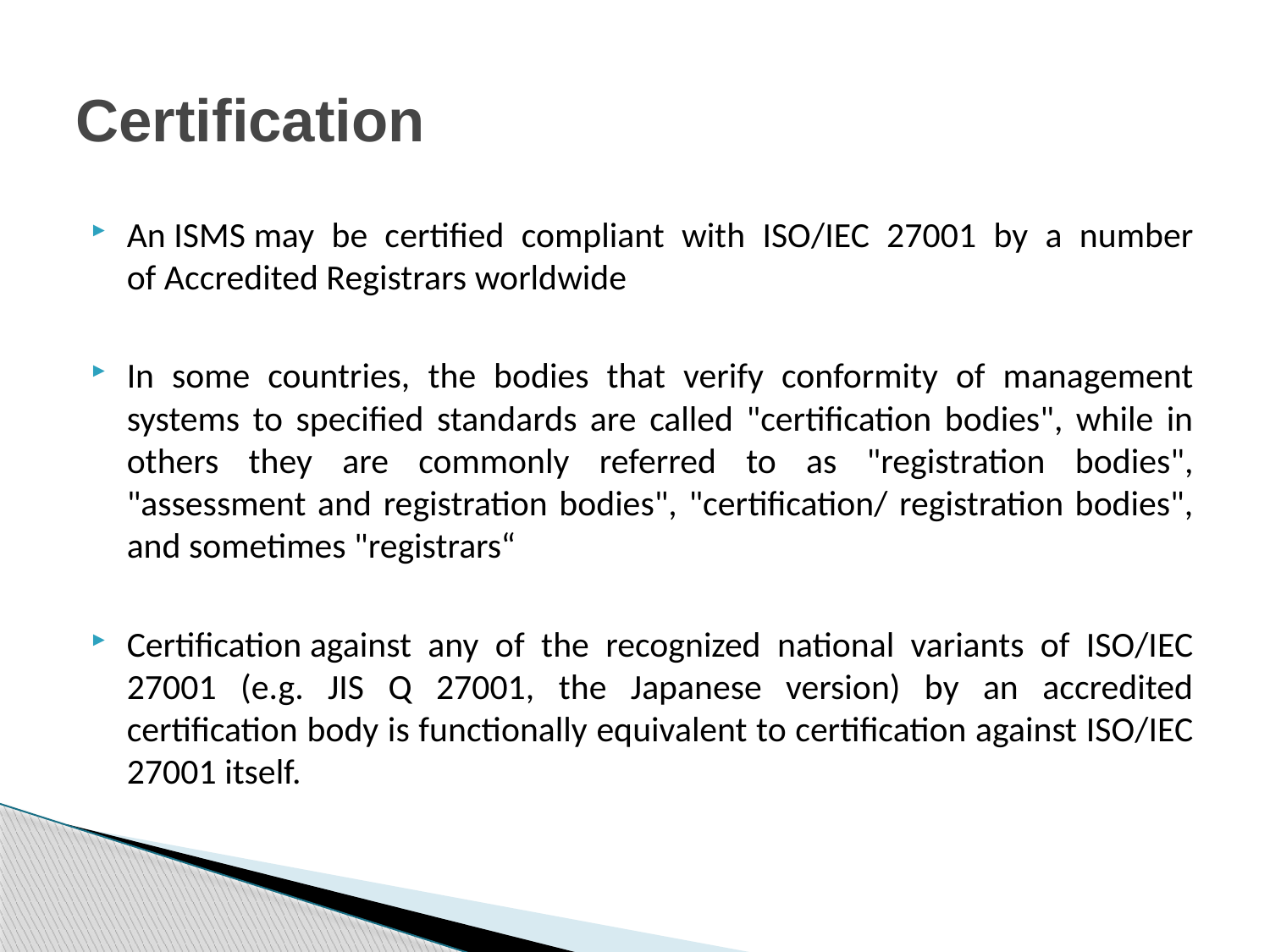

# Certification
An ISMS may be certified compliant with ISO/IEC 27001 by a number of Accredited Registrars worldwide

In some countries, the bodies that verify conformity of management systems to specified standards are called "certification bodies", while in others they are commonly referred to as "registration bodies", "assessment and registration bodies", "certification/ registration bodies", and sometimes "registrars“

Certification against any of the recognized national variants of ISO/IEC 27001 (e.g. JIS Q 27001, the Japanese version) by an accredited certification body is functionally equivalent to certification against ISO/IEC 27001 itself.